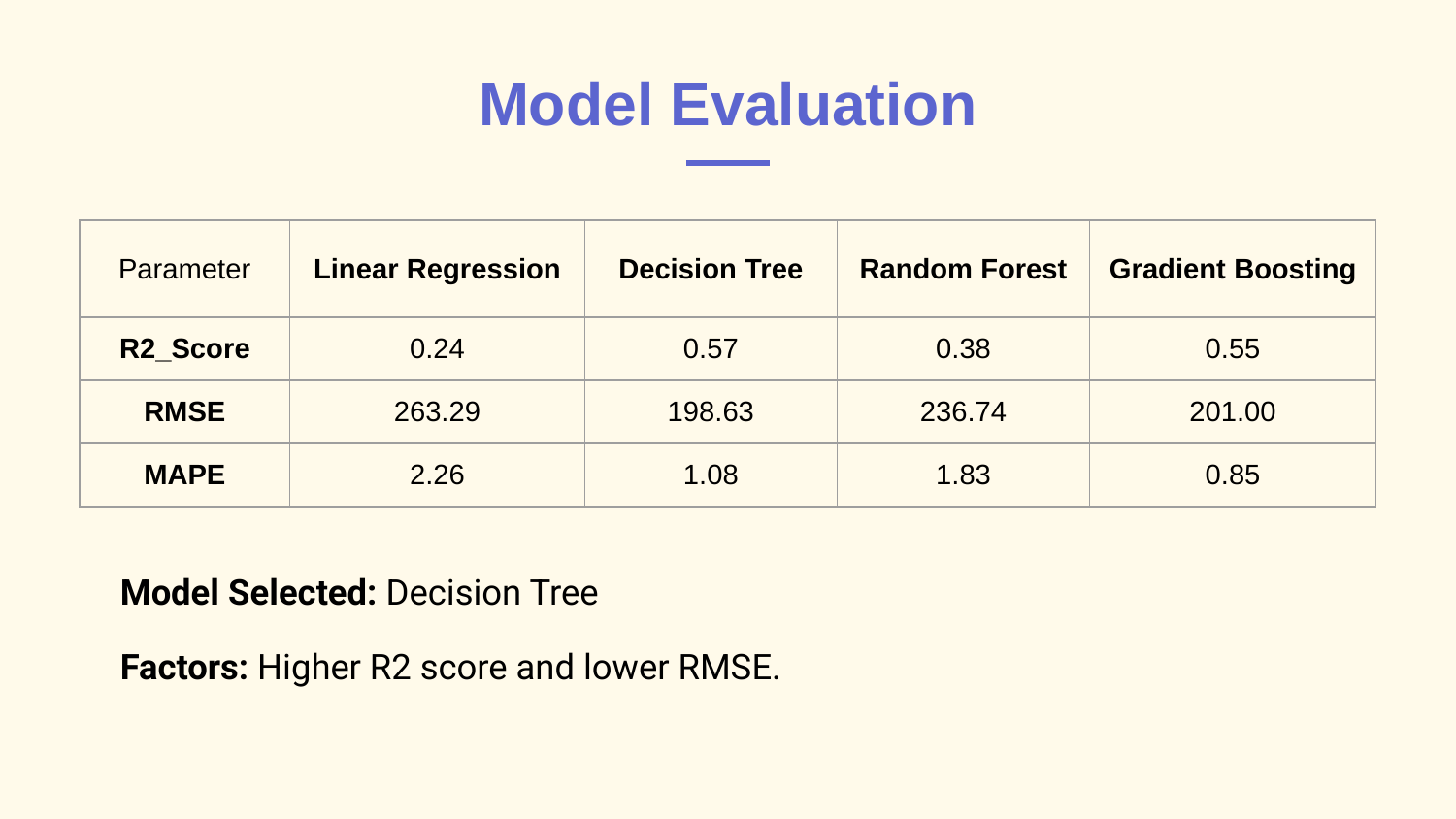

# Model Evaluation
| Parameter | Linear Regression | Decision Tree | Random Forest | Gradient Boosting |
| --- | --- | --- | --- | --- |
| R2\_Score | 0.24 | 0.57 | 0.38 | 0.55 |
| RMSE | 263.29 | 198.63 | 236.74 | 201.00 |
| MAPE | 2.26 | 1.08 | 1.83 | 0.85 |
Model Selected: Decision Tree
Factors: Higher R2 score and lower RMSE.